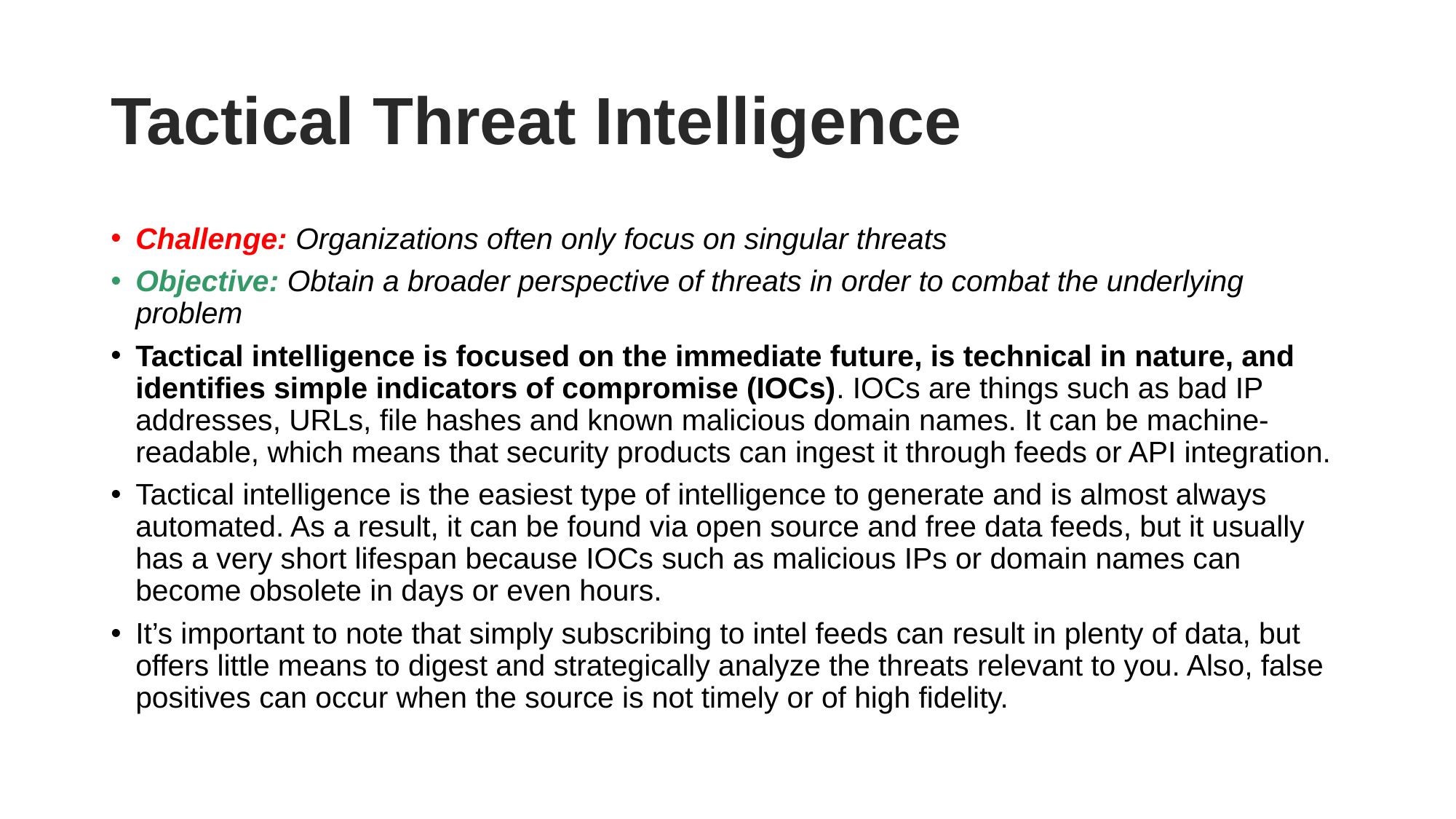

# Tactical Threat Intelligence
Challenge: Organizations often only focus on singular threats
Objective: Obtain a broader perspective of threats in order to combat the underlying problem
Tactical intelligence is focused on the immediate future, is technical in nature, and identifies simple indicators of compromise (IOCs). IOCs are things such as bad IP addresses, URLs, file hashes and known malicious domain names. It can be machine-readable, which means that security products can ingest it through feeds or API integration.
Tactical intelligence is the easiest type of intelligence to generate and is almost always automated. As a result, it can be found via open source and free data feeds, but it usually has a very short lifespan because IOCs such as malicious IPs or domain names can become obsolete in days or even hours.
It’s important to note that simply subscribing to intel feeds can result in plenty of data, but offers little means to digest and strategically analyze the threats relevant to you. Also, false positives can occur when the source is not timely or of high fidelity.